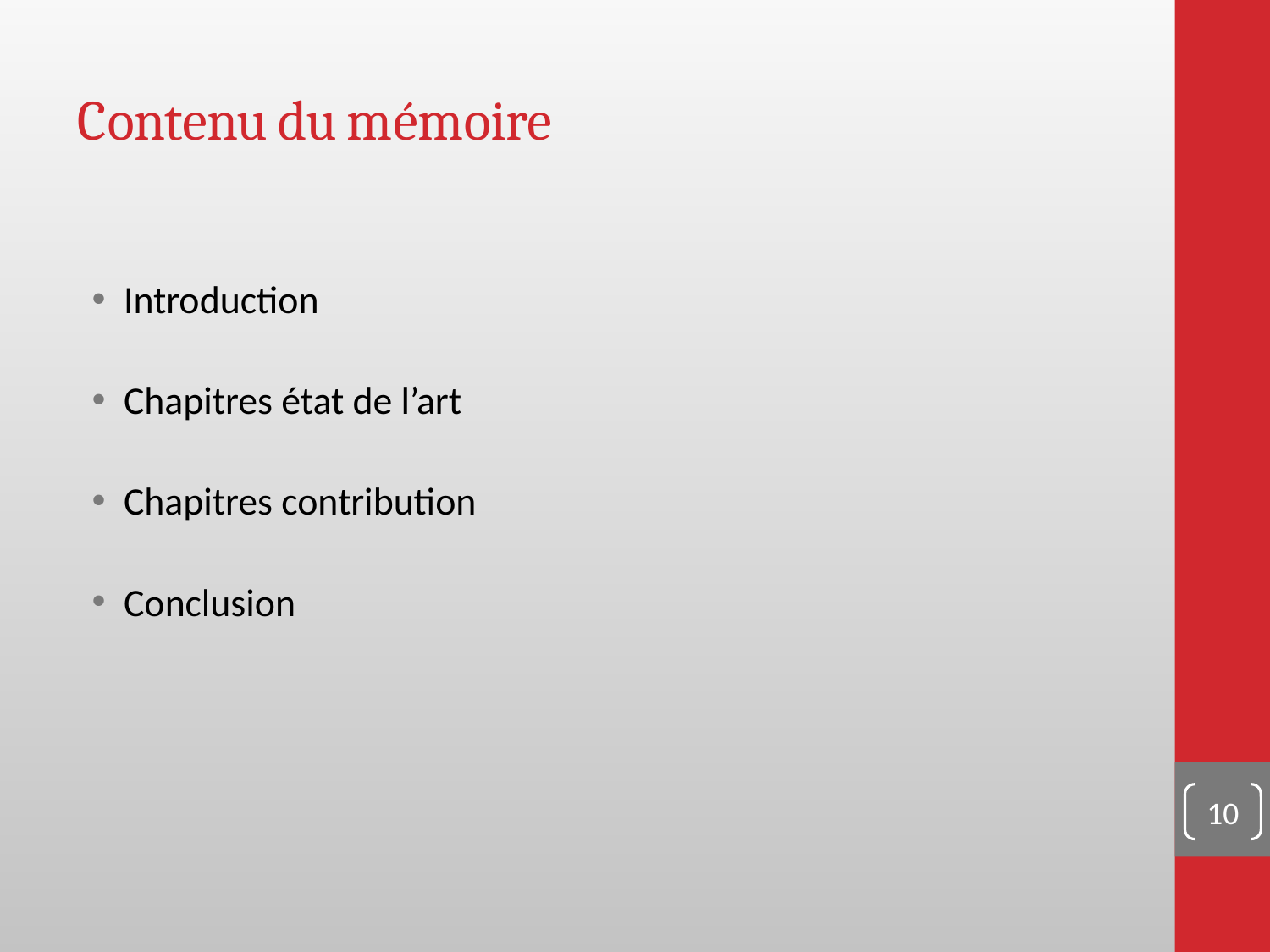

# Contenu du mémoire
Introduction
Chapitres état de l’art
Chapitres contribution
Conclusion
10